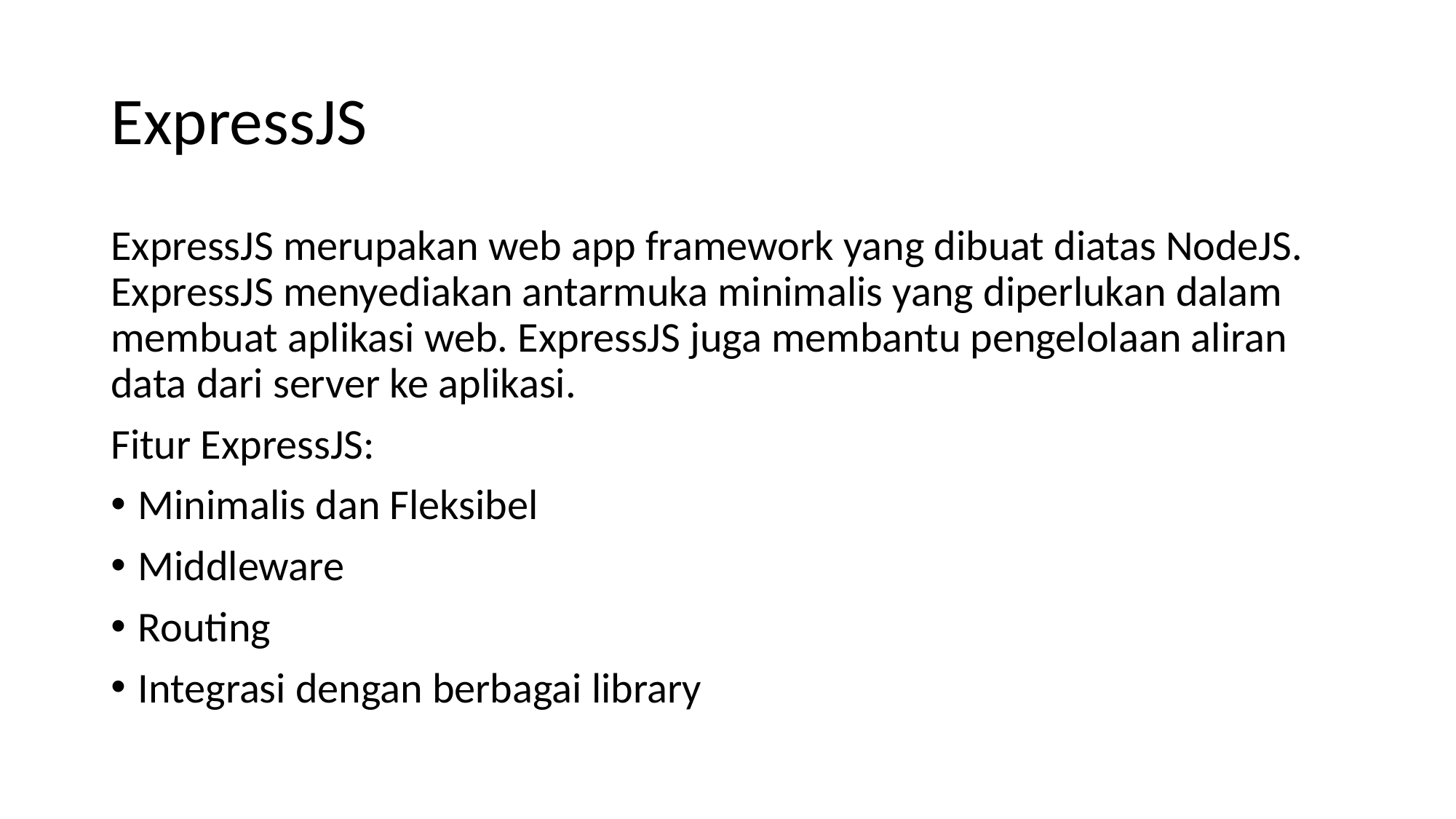

# ExpressJS
ExpressJS merupakan web app framework yang dibuat diatas NodeJS. ExpressJS menyediakan antarmuka minimalis yang diperlukan dalam membuat aplikasi web. ExpressJS juga membantu pengelolaan aliran data dari server ke aplikasi.
Fitur ExpressJS:
Minimalis dan Fleksibel
Middleware
Routing
Integrasi dengan berbagai library